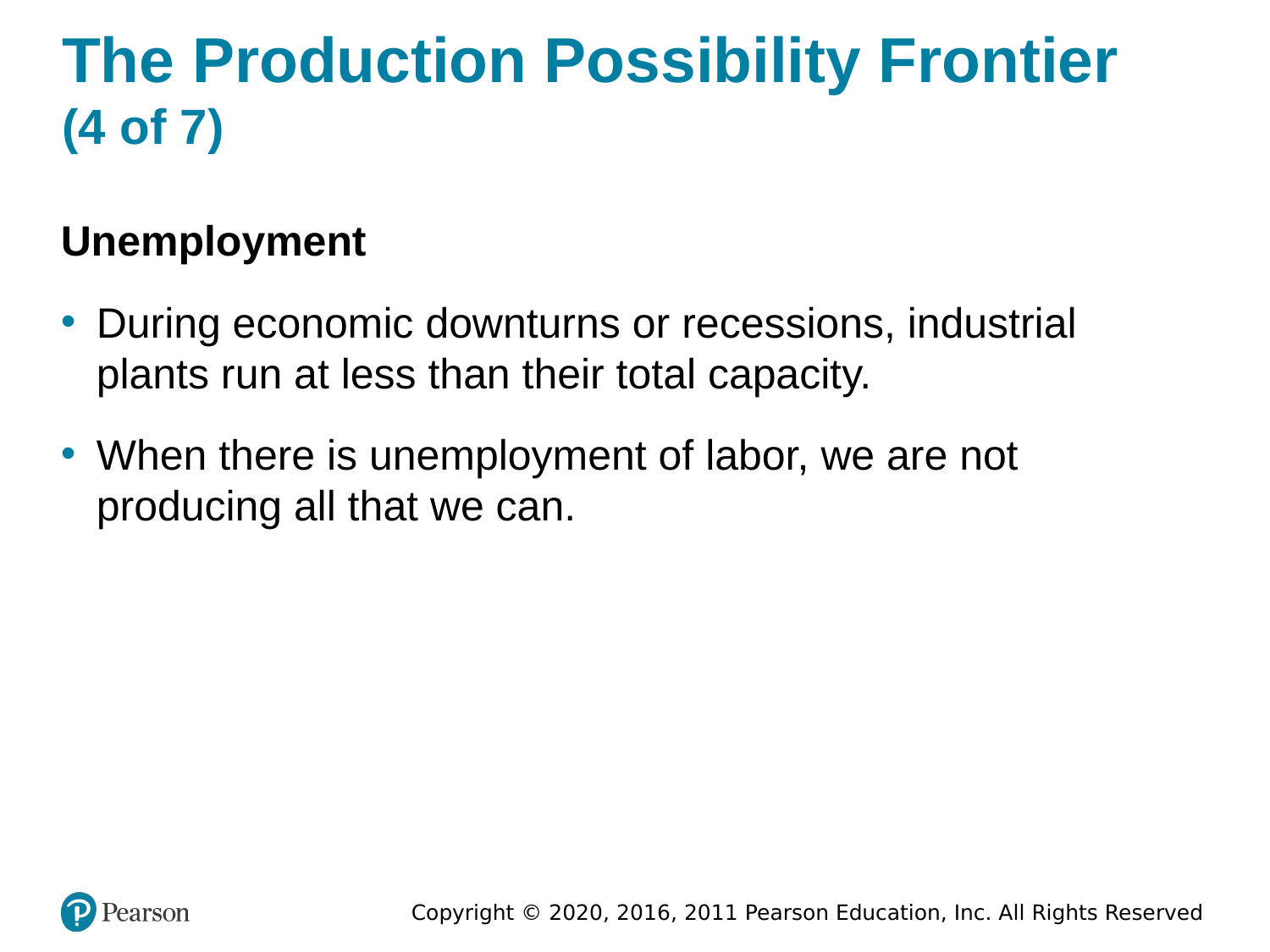

# The Production Possibility Frontier (4 of 7)
Unemployment
During economic downturns or recessions, industrial plants run at less than their total capacity.
When there is unemployment of labor, we are not producing all that we can.